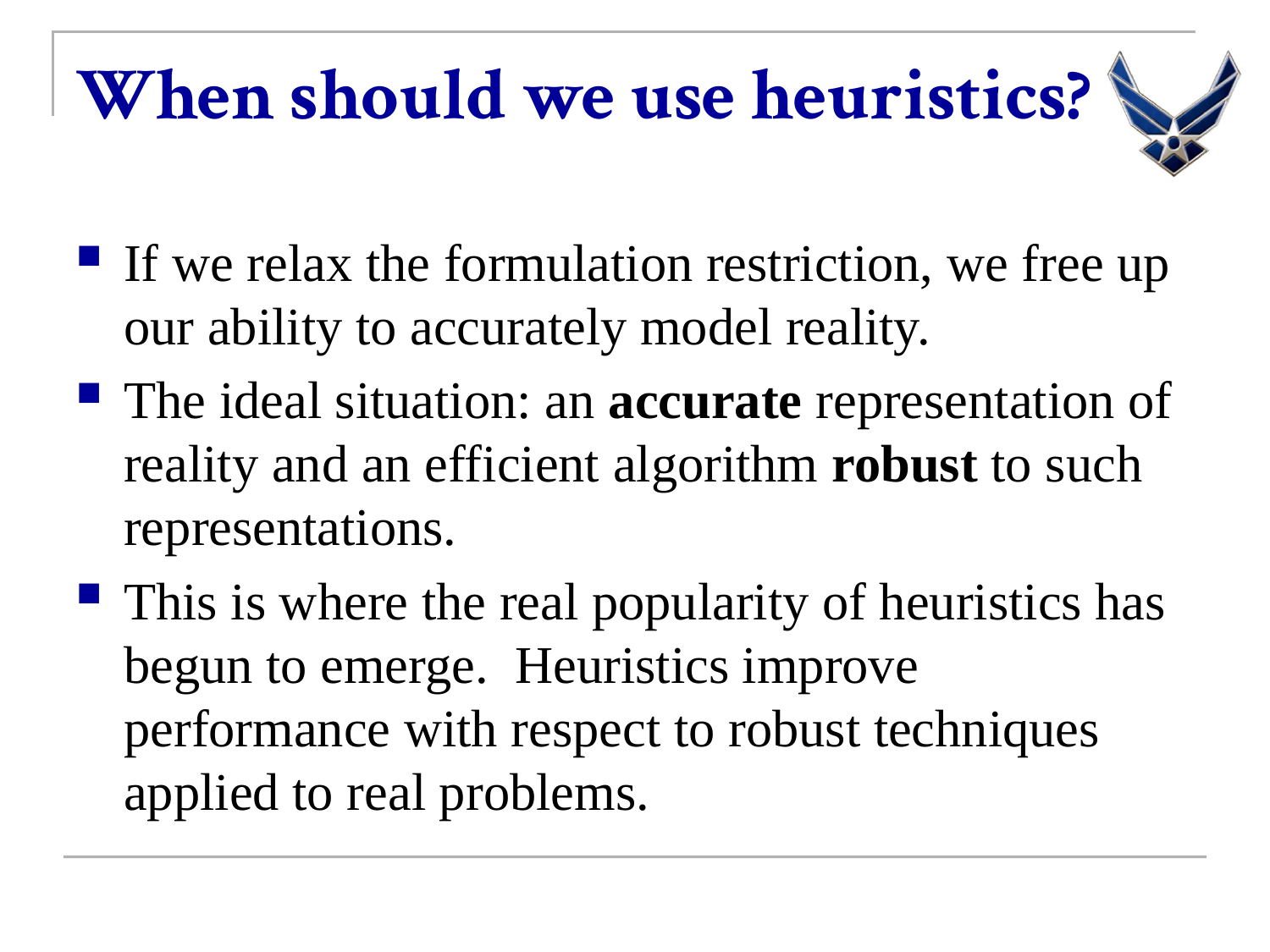

# When should we use heuristics?
If we relax the formulation restriction, we free up our ability to accurately model reality.
The ideal situation: an accurate representation of reality and an efficient algorithm robust to such representations.
This is where the real popularity of heuristics has begun to emerge.  Heuristics improve performance with respect to robust techniques applied to real problems.